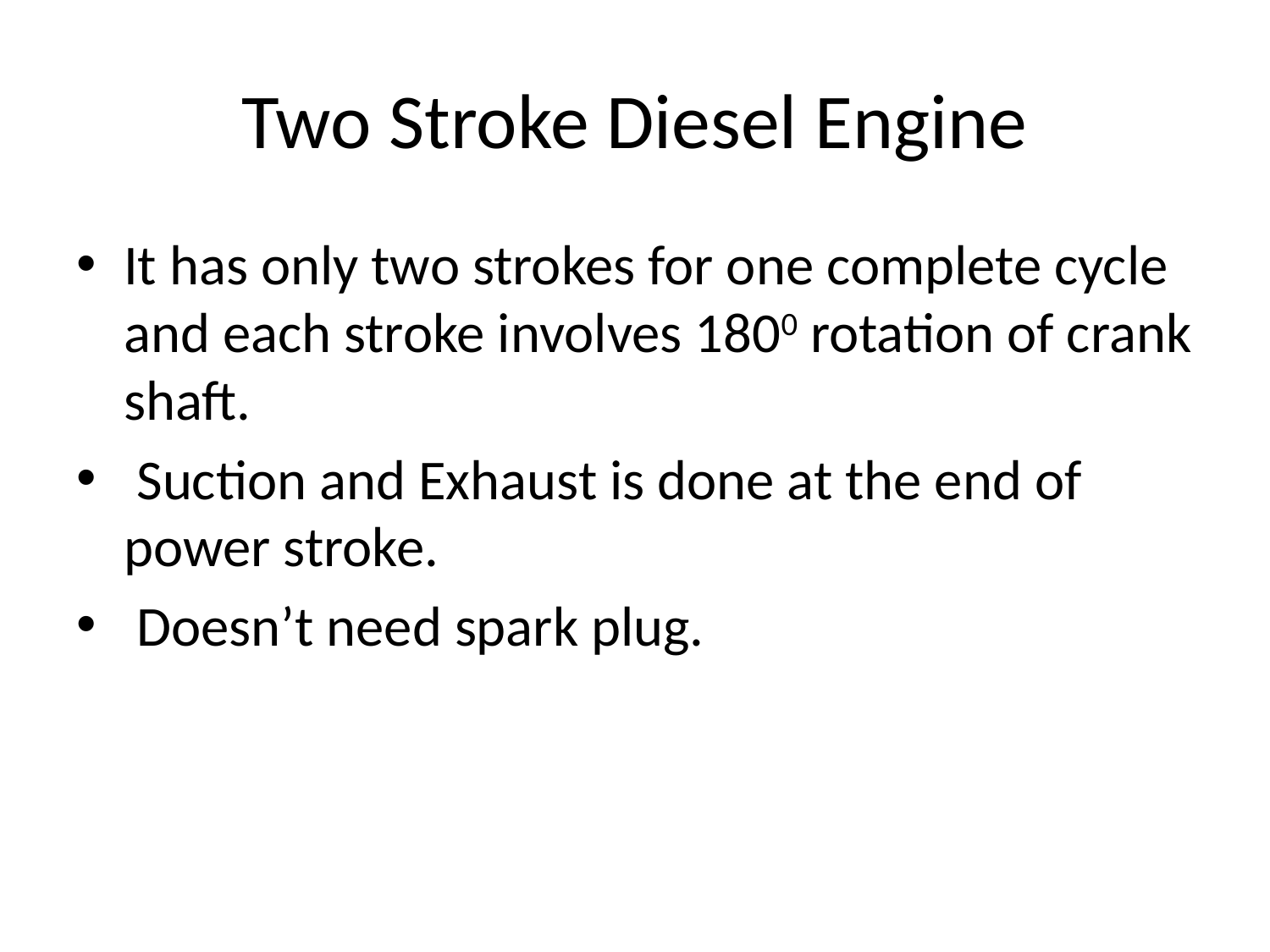

# Two Stroke Diesel Engine
It has only two strokes for one complete cycle and each stroke involves 1800 rotation of crank shaft.
 Suction and Exhaust is done at the end of power stroke.
 Doesn’t need spark plug.